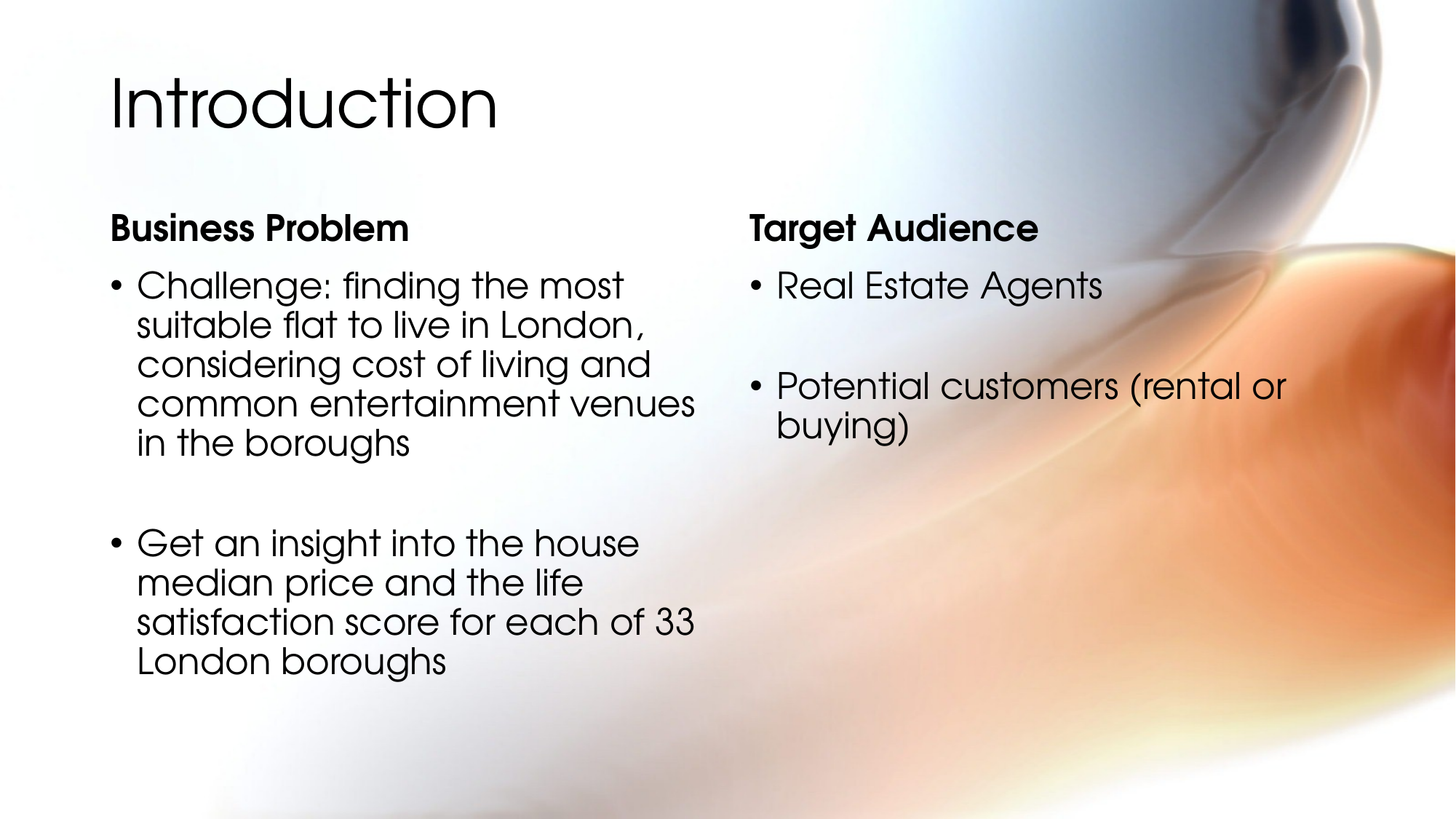

# Introduction
Business Problem
Target Audience
Challenge: finding the most suitable flat to live in London, considering cost of living and common entertainment venues in the boroughs

Get an insight into the house median price and the life satisfaction score for each of 33 London boroughs

Real Estate Agents

Potential customers (rental or buying)